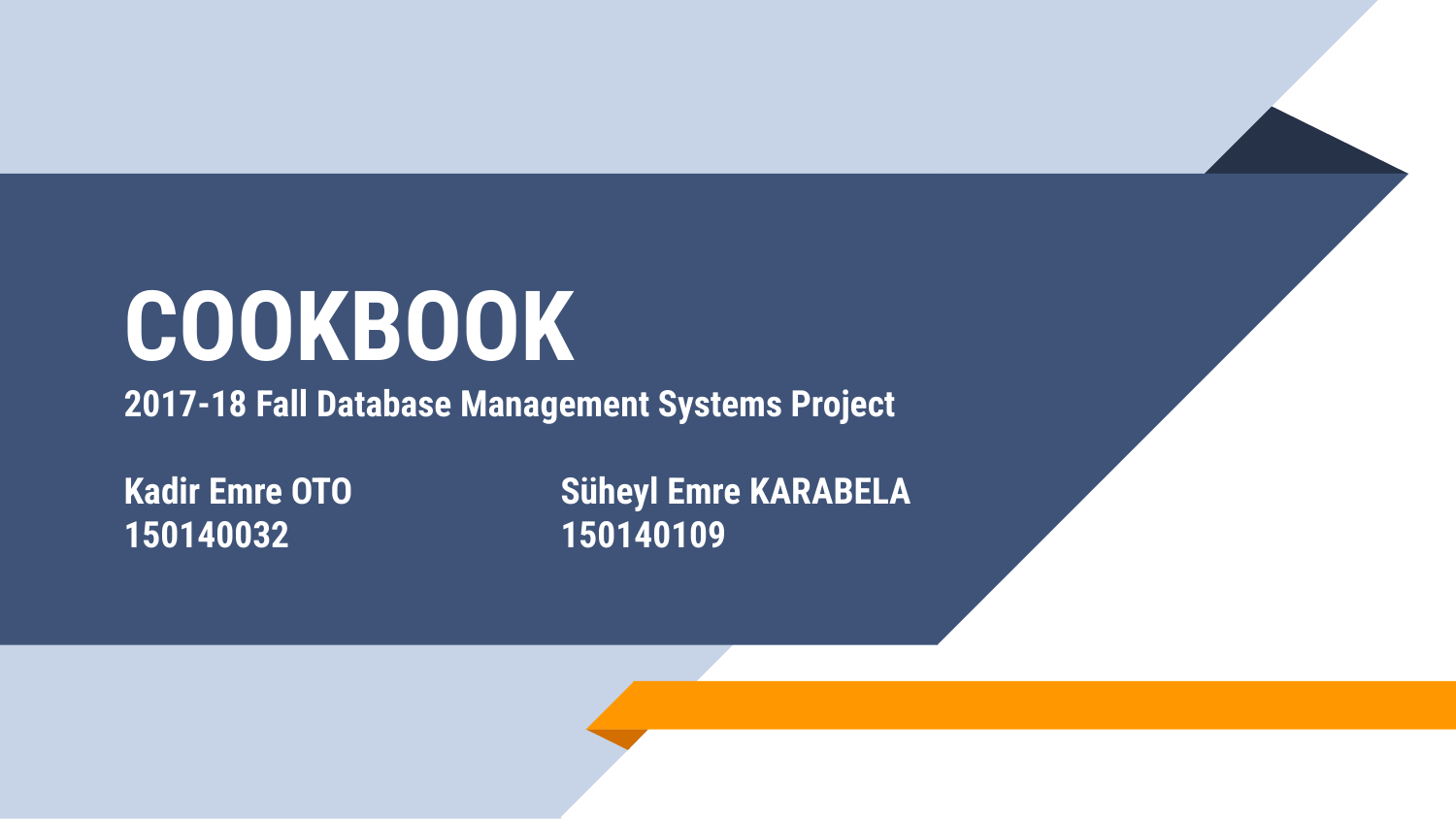

# COOKBOOK 2017-18 Fall Database Management Systems Project Kadir Emre OTO		Süheyl Emre KARABELA 150140032		150140109